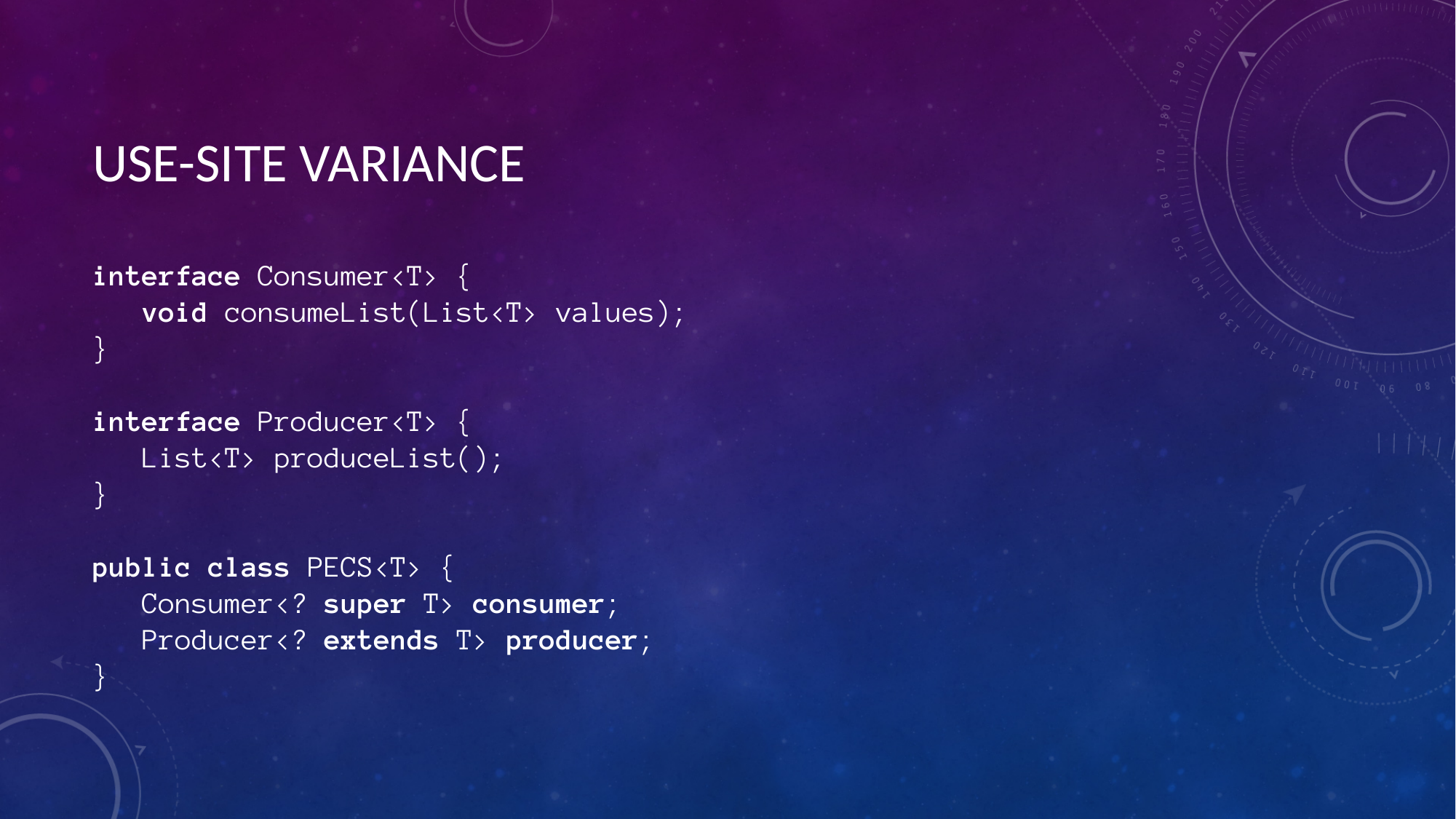

# Use-site variance
interface Consumer<T> {
   void consumeList(List<T> values);
}
interface Producer<T> {
   List<T> produceList();
}
public class PECS<T> {
   Consumer<? super T> consumer;
   Producer<? extends T> producer;
}